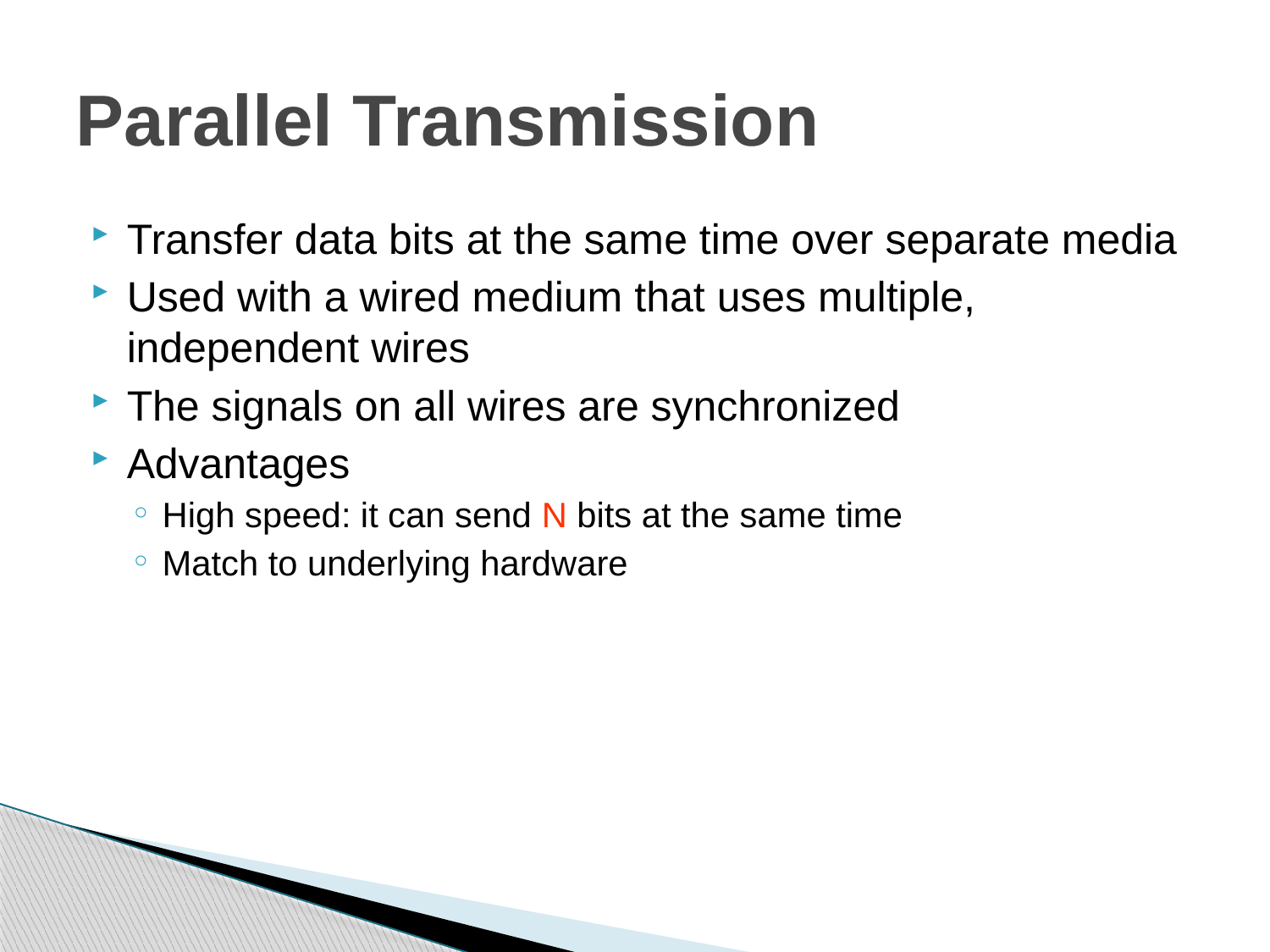

# Parallel Transmission
Transfer data bits at the same time over separate media
Used with a wired medium that uses multiple, independent wires
The signals on all wires are synchronized
Advantages
High speed: it can send N bits at the same time
Match to underlying hardware